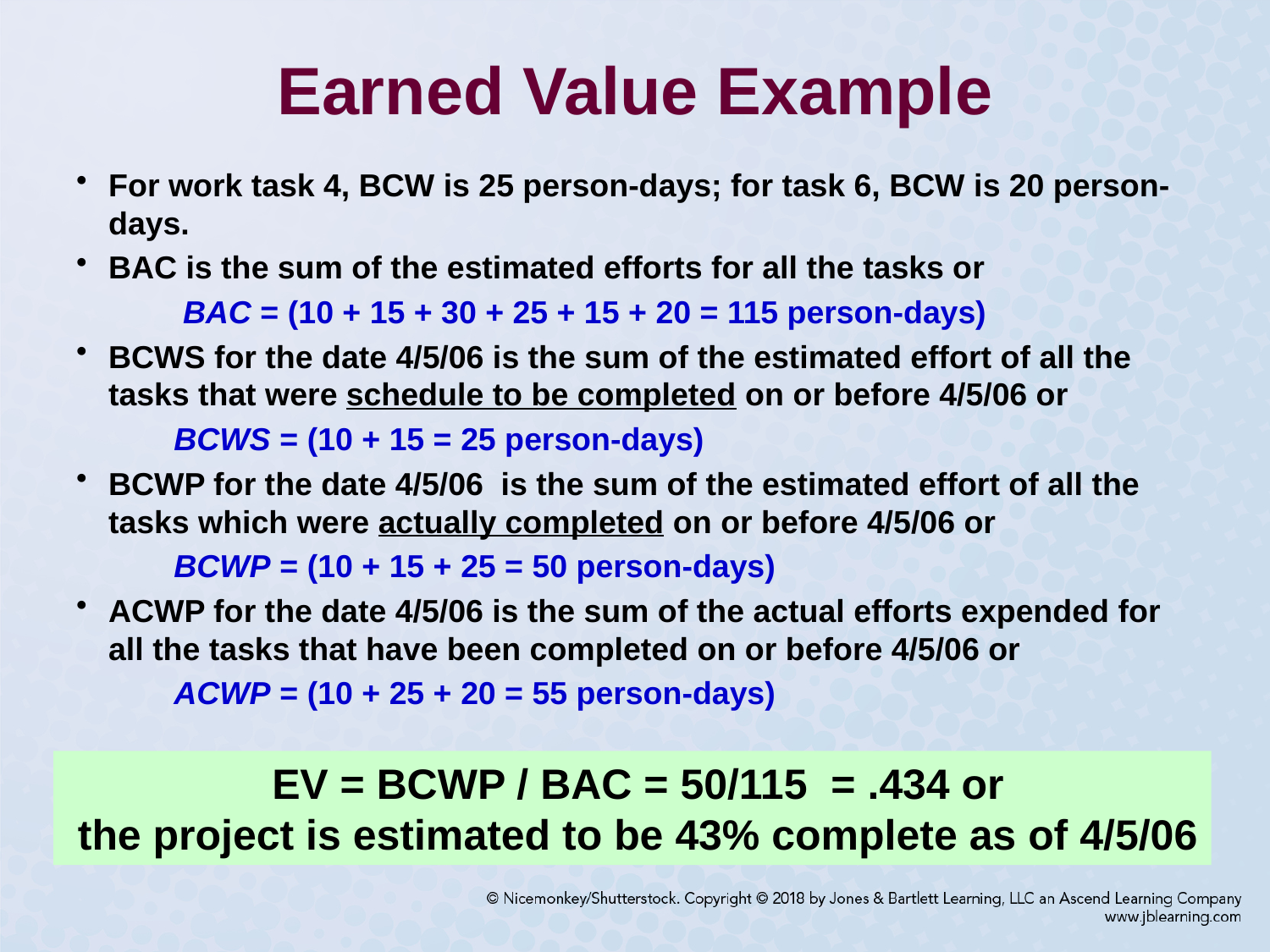

# Earned Value Example
For work task 4, BCW is 25 person-days; for task 6, BCW is 20 person-days.
BAC is the sum of the estimated efforts for all the tasks or
            BAC = (10 + 15 + 30 + 25 + 15 + 20 = 115 person-days)
BCWS for the date 4/5/06 is the sum of the estimated effort of all the tasks that were schedule to be completed on or before 4/5/06 or
           BCWS = (10 + 15 = 25 person-days)
BCWP for the date 4/5/06  is the sum of the estimated effort of all the tasks which were actually completed on or before 4/5/06 or
           BCWP = (10 + 15 + 25 = 50 person-days)
ACWP for the date 4/5/06 is the sum of the actual efforts expended for all the tasks that have been completed on or before 4/5/06 or
           ACWP = (10 + 25 + 20 = 55 person-days)
 EV = BCWP / BAC = 50/115  = .434 or
 the project is estimated to be 43% complete as of 4/5/06